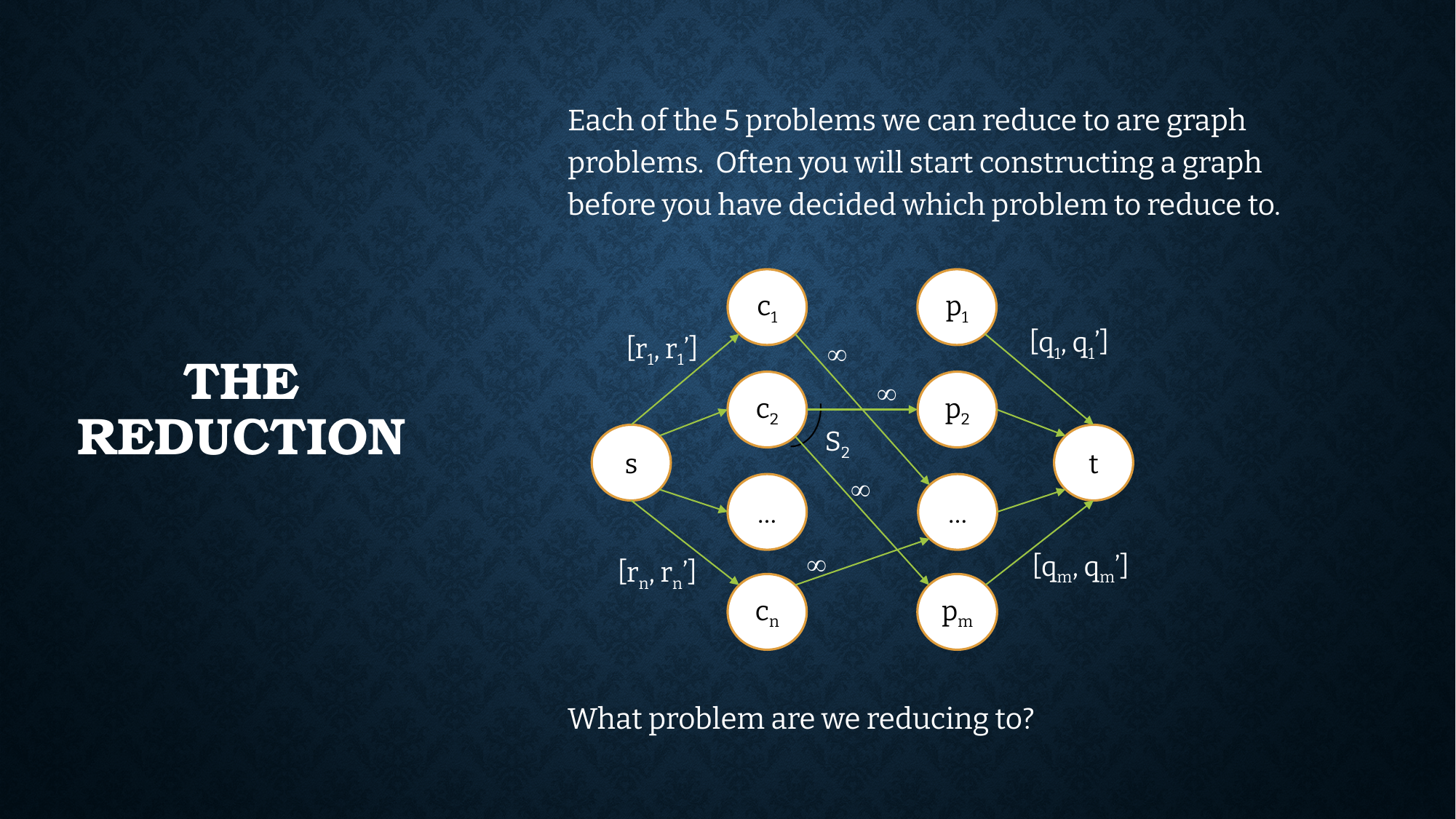

Each of the 5 problems we can reduce to are graph problems.  Often you will start constructing a graph before you have decided which problem to reduce to.

What problem are we reducing to?
c1
p1
c2
p2
…
…
cn
pm
[q1, q1’]
[r1, r1’]
∞
# The Reduction
S2

∞
s
t
∞
∞
[qm, qm’]
[rn, rn’]